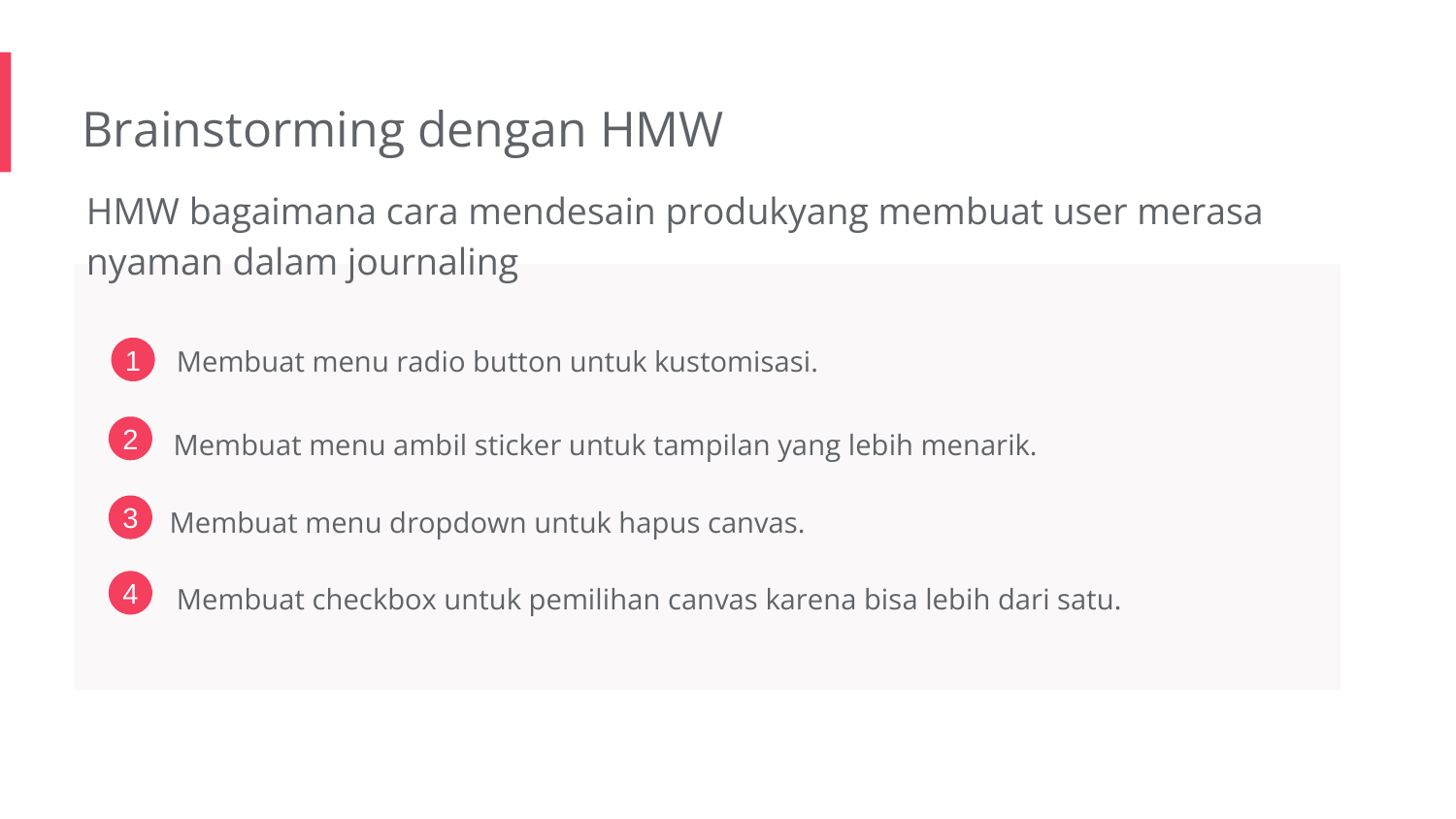

Brainstorming dengan HMW
HMW bagaimana cara mendesain produkyang membuat user merasa nyaman dalam journaling

Membuat menu radio button untuk kustomisasi.
1
Membuat menu ambil sticker untuk tampilan yang lebih menarik.
2
Membuat menu dropdown untuk hapus canvas.
3
Membuat checkbox untuk pemilihan canvas karena bisa lebih dari satu.
4